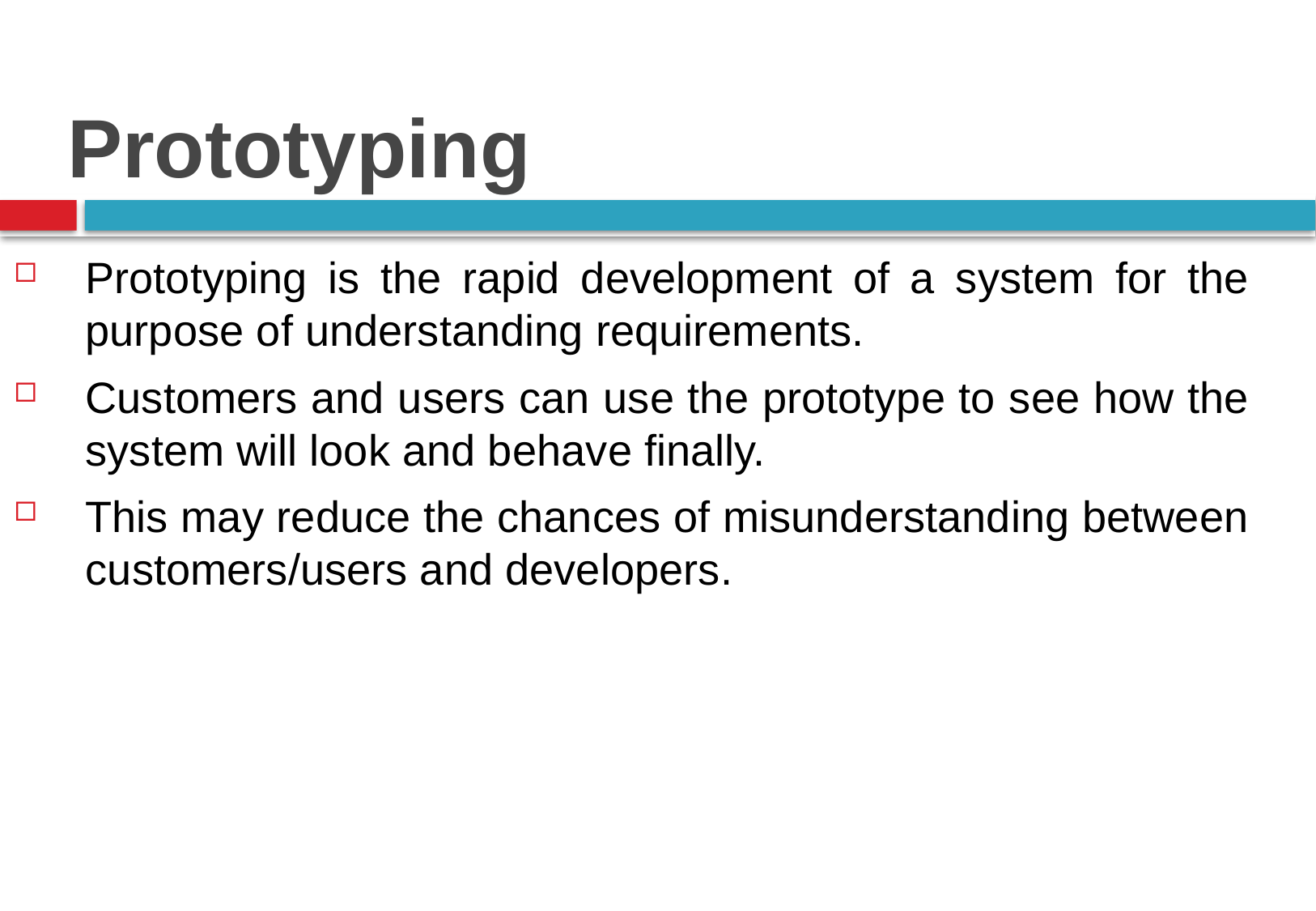

Prototyping
Prototyping is the rapid development of a system for the purpose of understanding requirements.
Customers and users can use the prototype to see how the system will look and behave finally.
This may reduce the chances of misunderstanding between customers/users and developers.